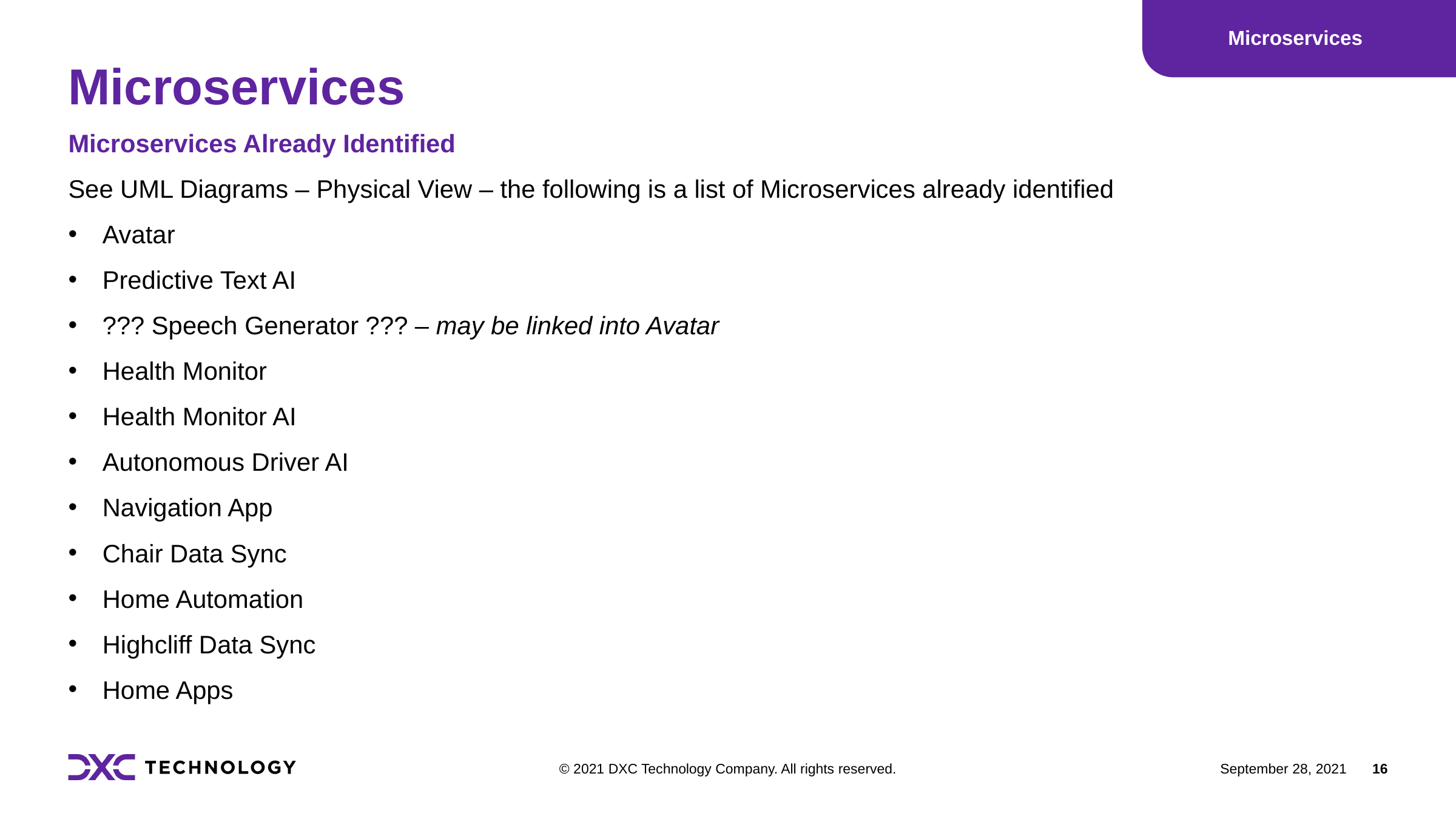

Microservices
# Microservices
Microservices Already Identified
See UML Diagrams – Physical View – the following is a list of Microservices already identified
Avatar
Predictive Text AI
??? Speech Generator ??? – may be linked into Avatar
Health Monitor
Health Monitor AI
Autonomous Driver AI
Navigation App
Chair Data Sync
Home Automation
Highcliff Data Sync
Home Apps